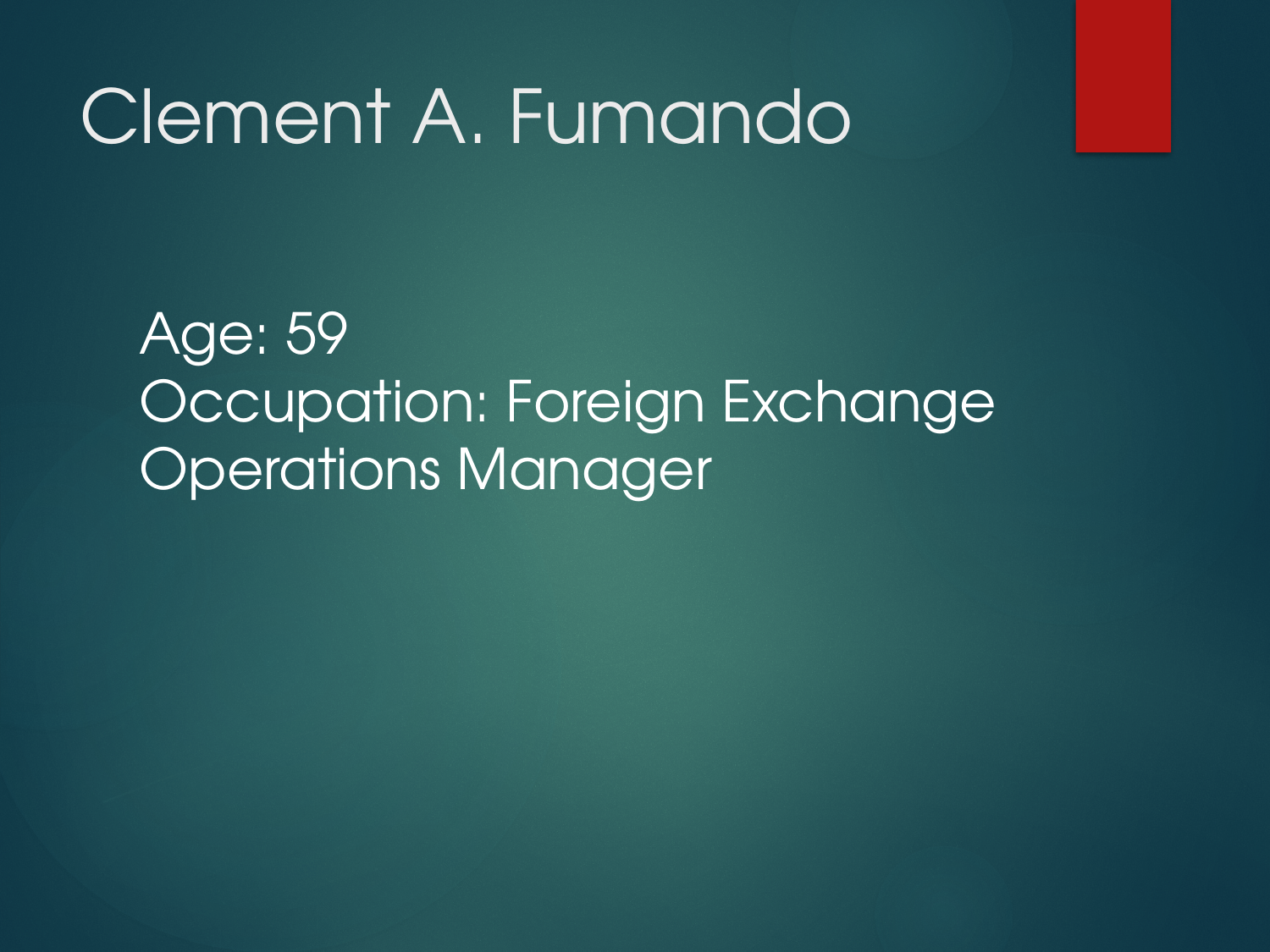

# Clement A. Fumando

Age: 59
Occupation: Foreign Exchange Operations Manager